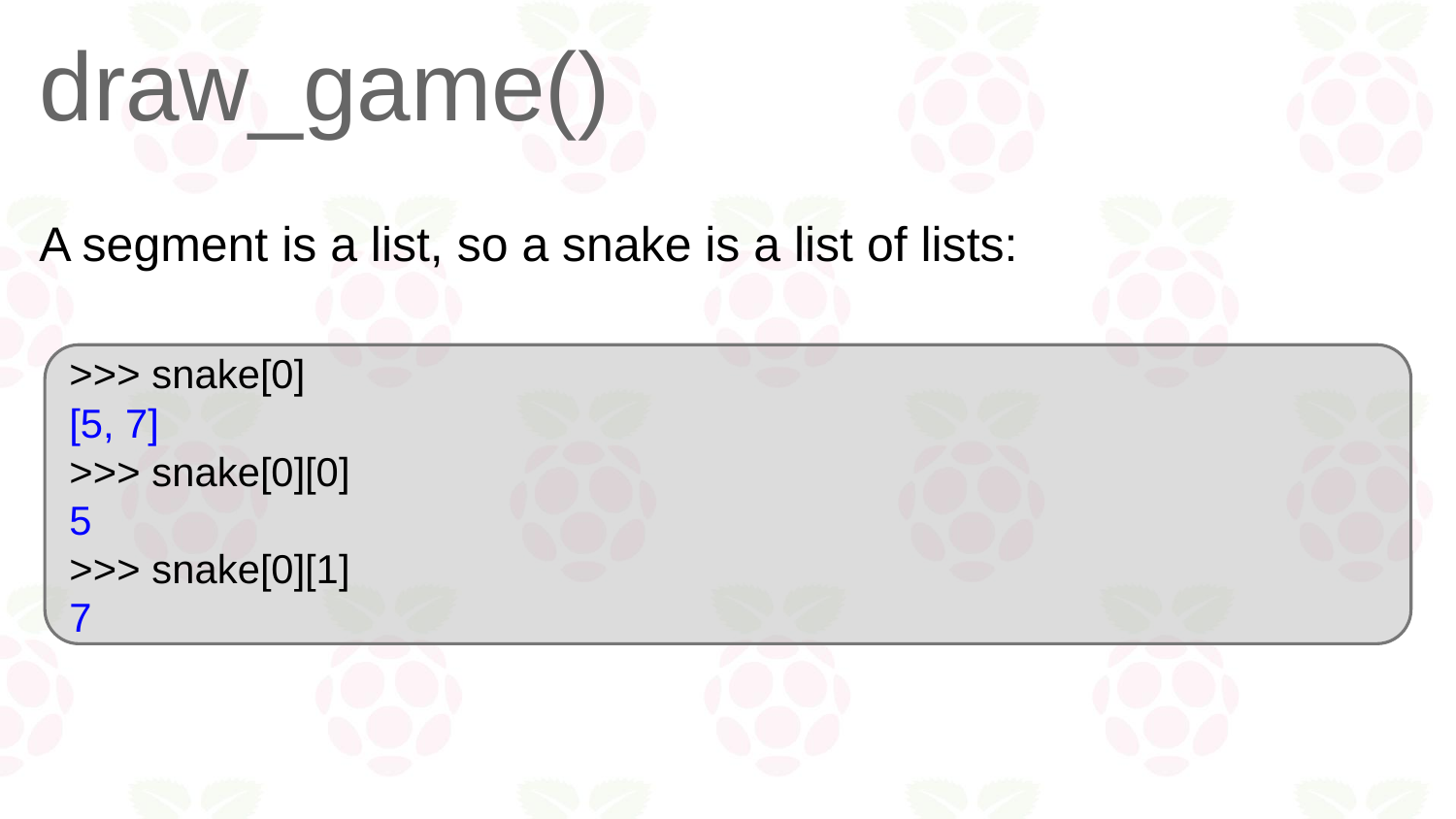

# draw_game()

A segment is a list, so a snake is a list of lists:

>>> snake[0]
[5, 7]
>>> snake[0][0]
5
>>> snake[0][1]
7